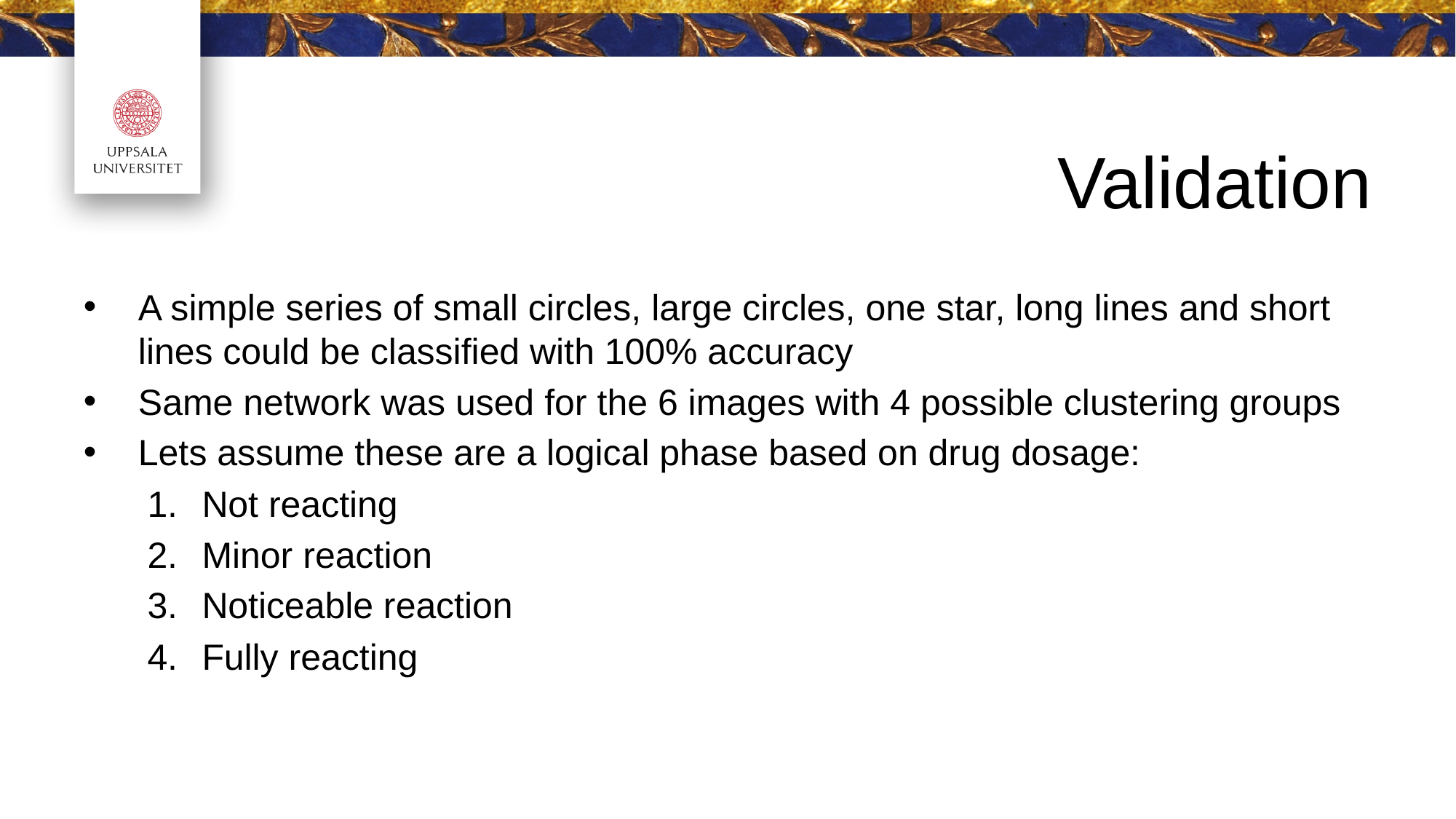

# Validation
A simple series of small circles, large circles, one star, long lines and short lines could be classified with 100% accuracy
Same network was used for the 6 images with 4 possible clustering groups
Lets assume these are a logical phase based on drug dosage:
Not reacting
Minor reaction
Noticeable reaction
Fully reacting